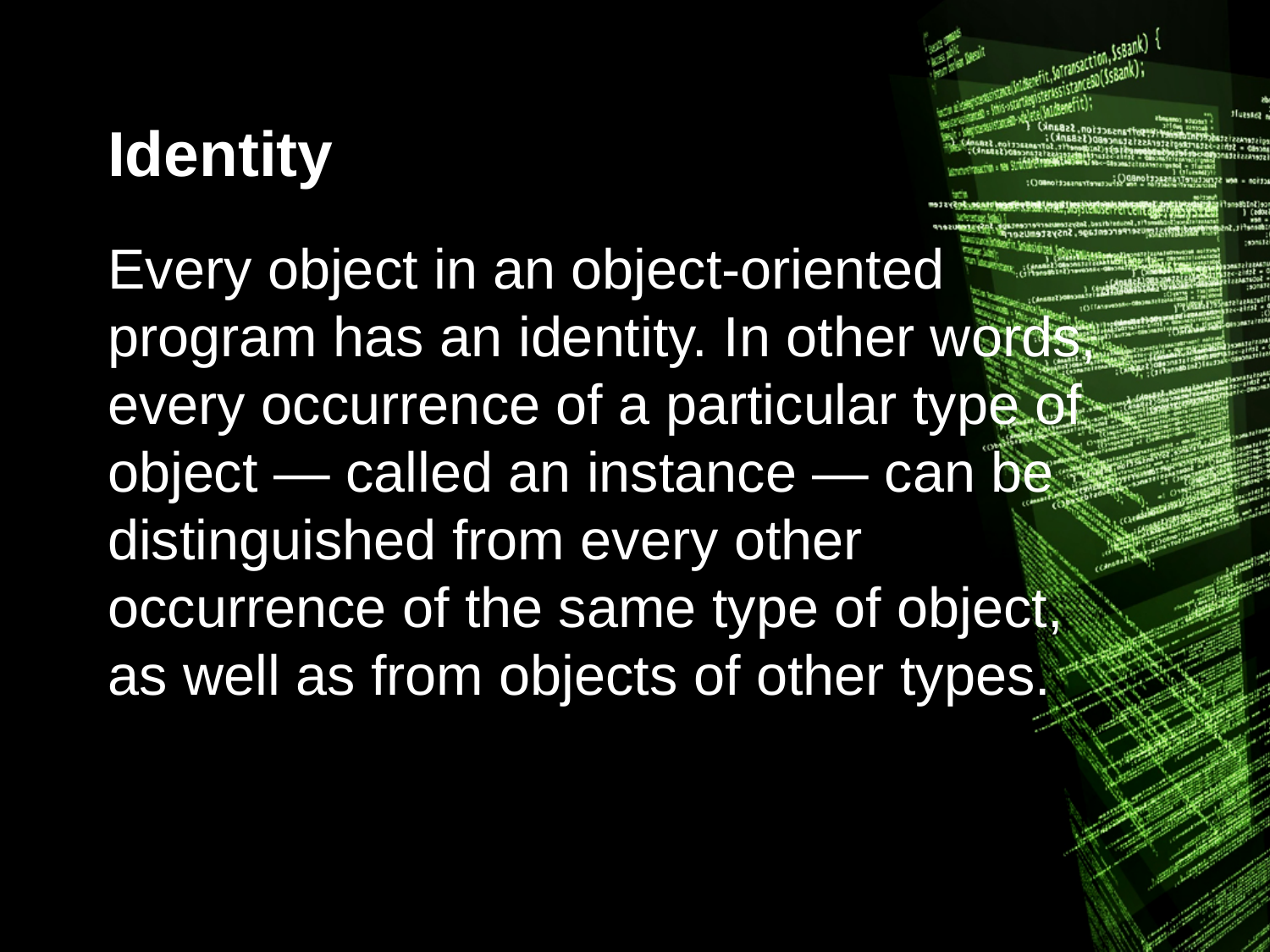

# Identity
Every object in an object-oriented program has an identity. In other words, every occurrence of a particular type of object — called an instance — can be distinguished from every other occurrence of the same type of object, as well as from objects of other types.